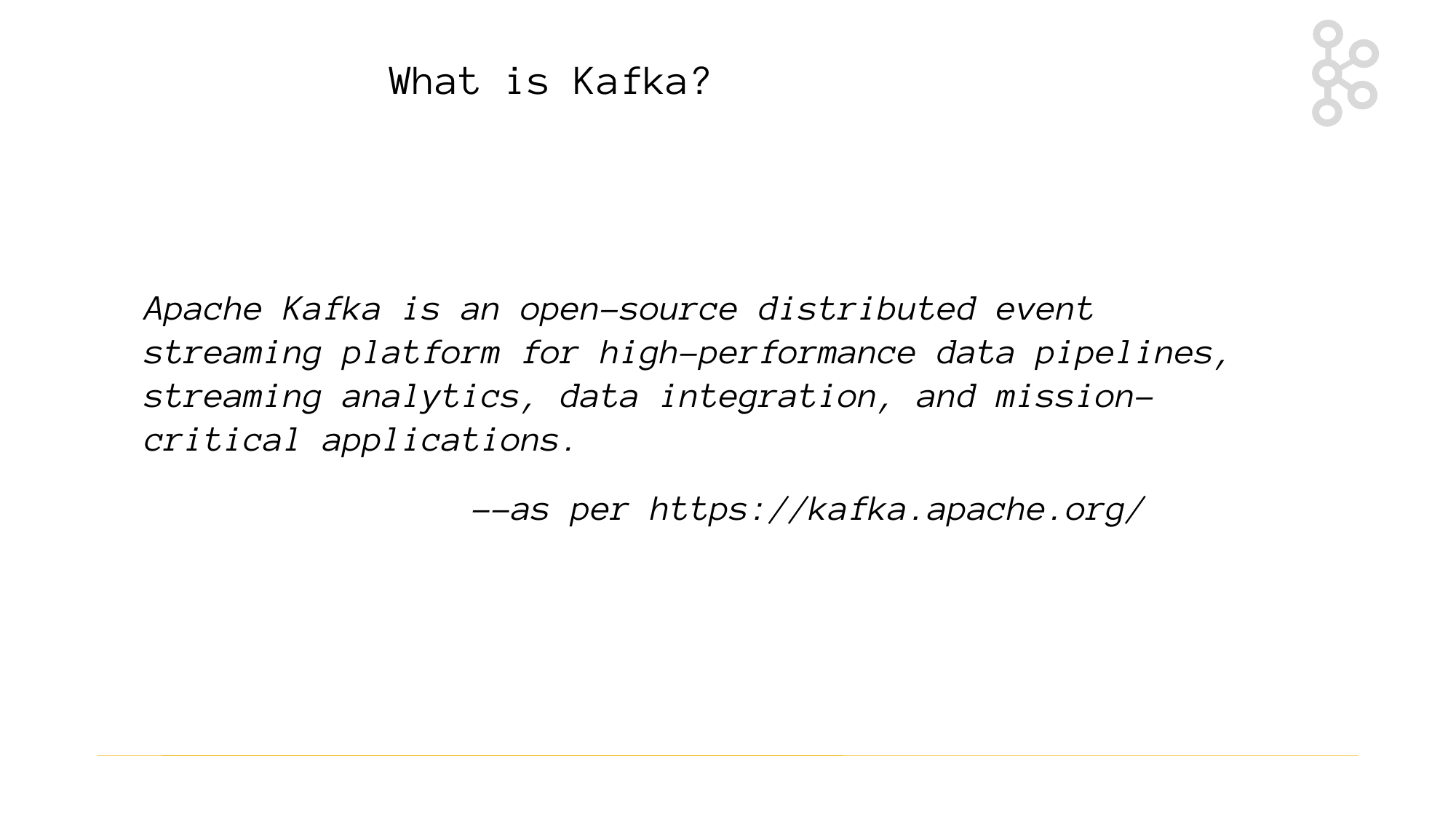

What is Kafka?
Apache Kafka is an open-source distributed event streaming platform for high-performance data pipelines, streaming analytics, data integration, and mission-critical applications.
			--as per https://kafka.apache.org/